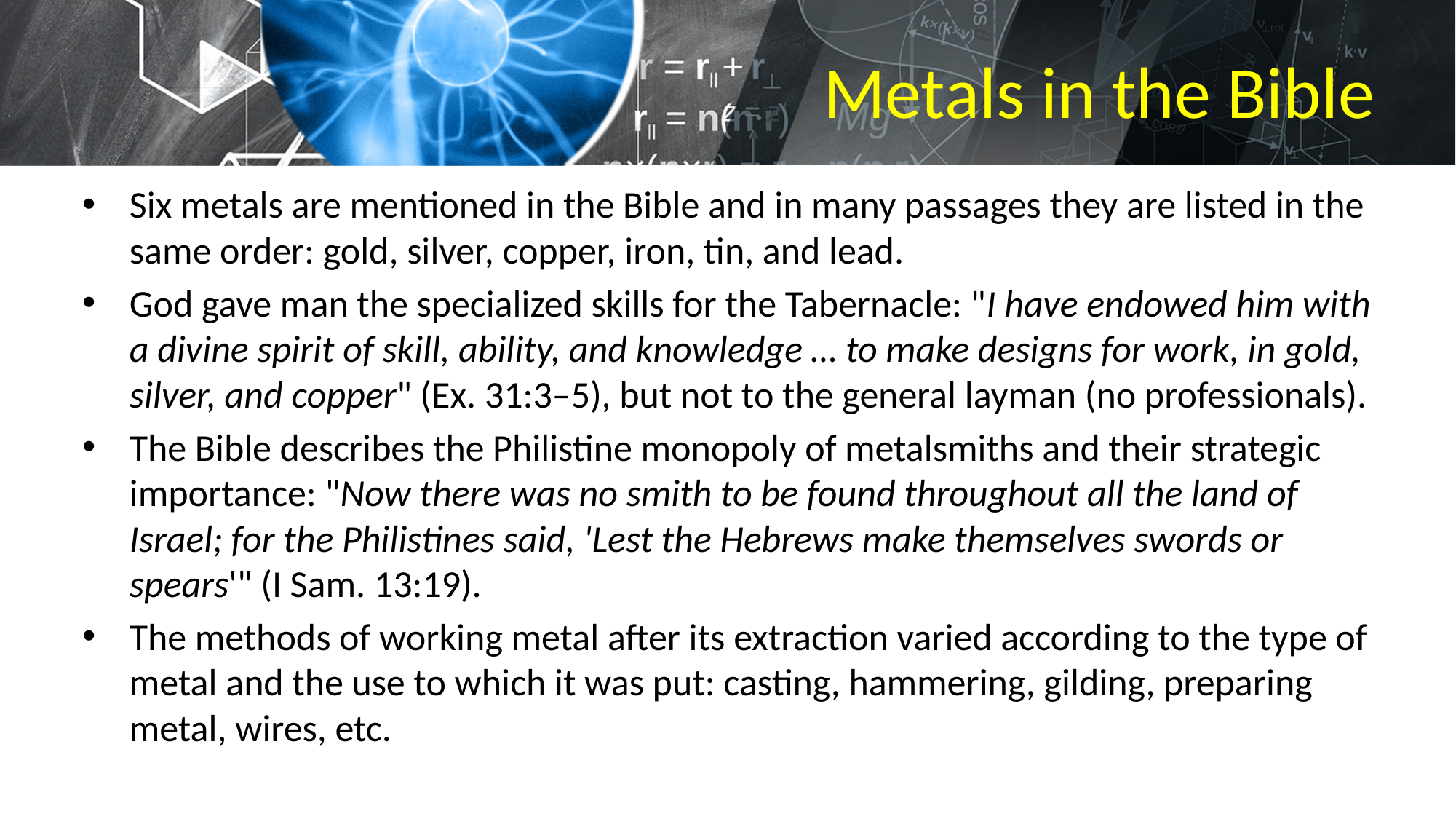

# Metals in the Bible
Six metals are mentioned in the Bible and in many passages they are listed in the same order: gold, silver, copper, iron, tin, and lead.
God gave man the specialized skills for the Tabernacle: "I have endowed him with a divine spirit of skill, ability, and knowledge … to make designs for work, in gold, silver, and copper" (Ex. 31:3–5), but not to the general layman (no professionals).
The Bible describes the Philistine monopoly of metalsmiths and their strategic importance: "Now there was no smith to be found throughout all the land of Israel; for the Philistines said, 'Lest the Hebrews make themselves swords or spears'" (I Sam. 13:19).
The methods of working metal after its extraction varied according to the type of metal and the use to which it was put: casting, hammering, gilding, preparing metal, wires, etc.